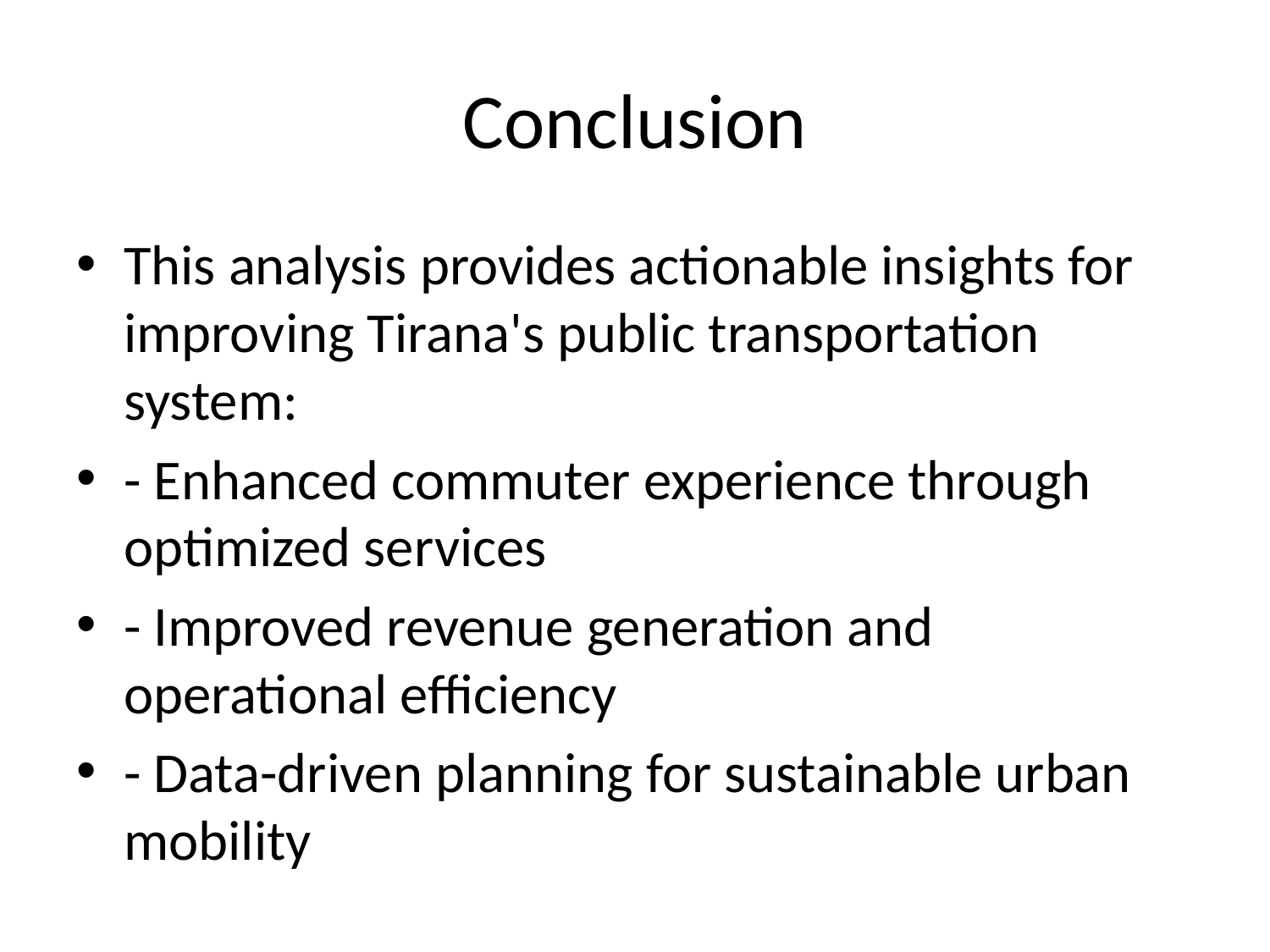

# Conclusion
This analysis provides actionable insights for improving Tirana's public transportation system:
- Enhanced commuter experience through optimized services
- Improved revenue generation and operational efficiency
- Data-driven planning for sustainable urban mobility